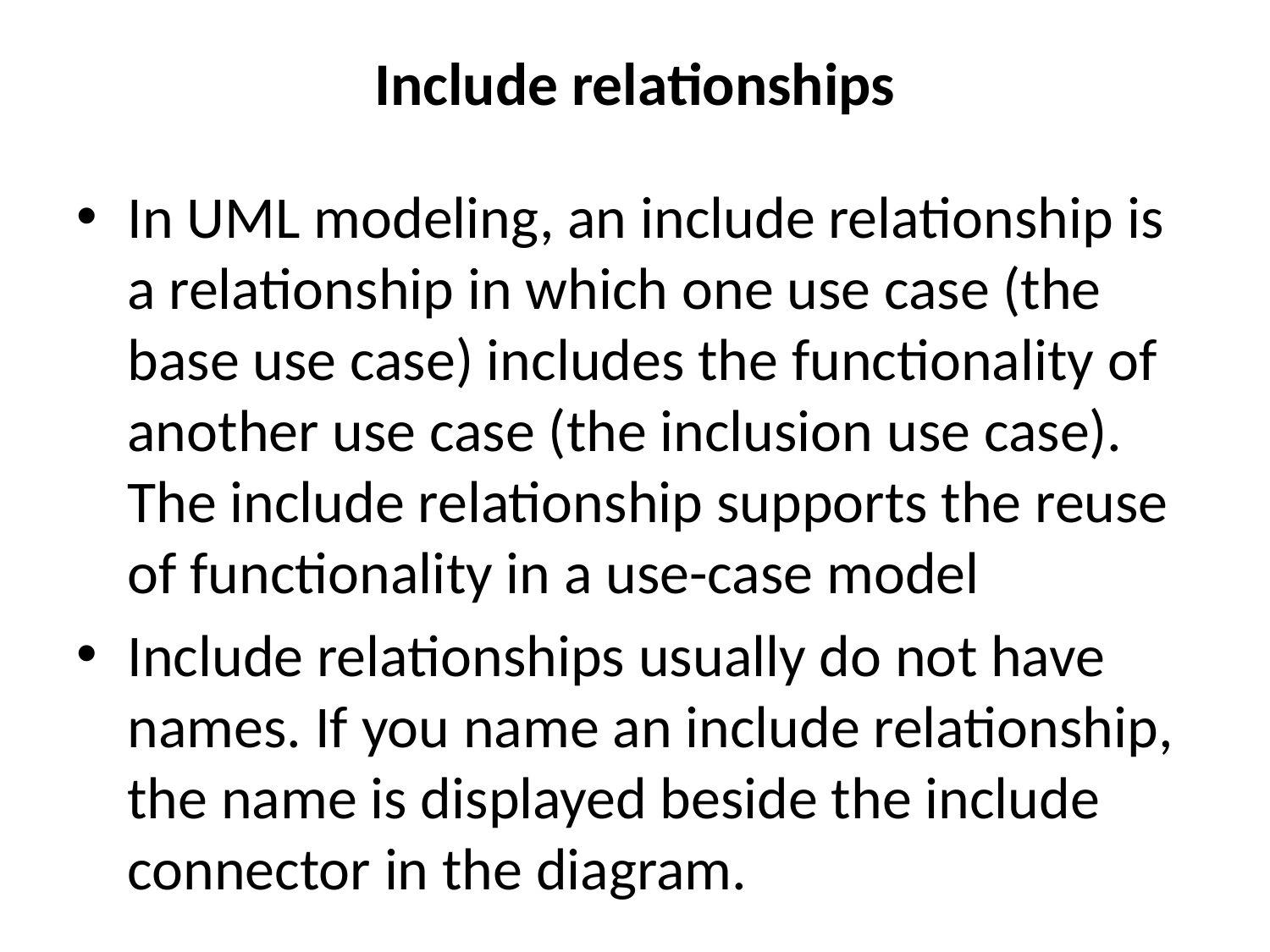

# Include relationships

In UML modeling, an include relationship is a relationship in which one use case (the base use case) includes the functionality of another use case (the inclusion use case). The include relationship supports the reuse of functionality in a use-case model
Include relationships usually do not have names. If you name an include relationship, the name is displayed beside the include connector in the diagram.